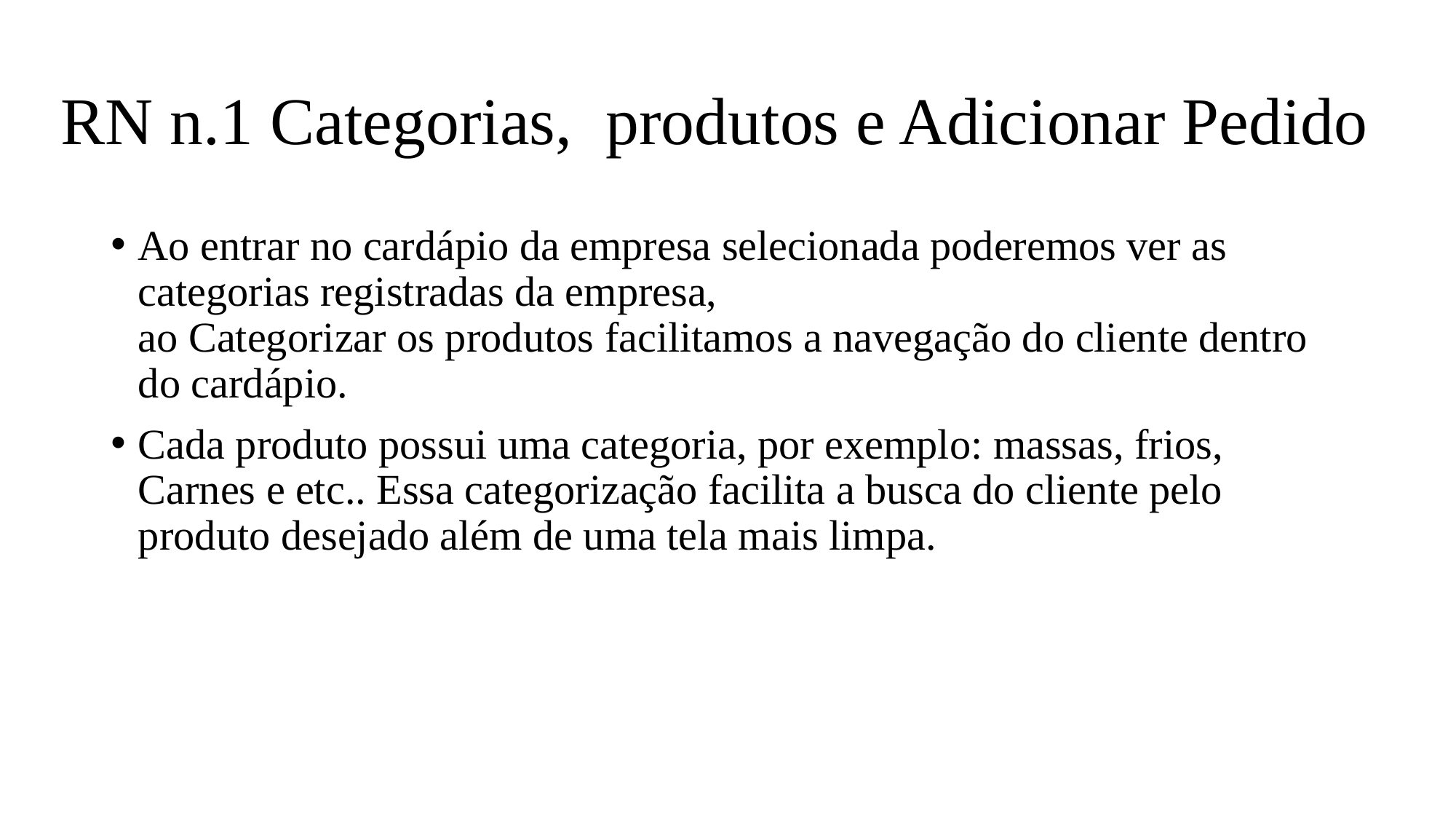

# RN n.1 Categorias,  produtos e Adicionar Pedido
Ao entrar no cardápio da empresa selecionada poderemos ver as categorias registradas da empresa,
ao Categorizar os produtos facilitamos a navegação do cliente dentro do cardápio.
Cada produto possui uma categoria, por exemplo: massas, frios, Carnes e etc.. Essa categorização facilita a busca do cliente pelo produto desejado além de uma tela mais limpa.